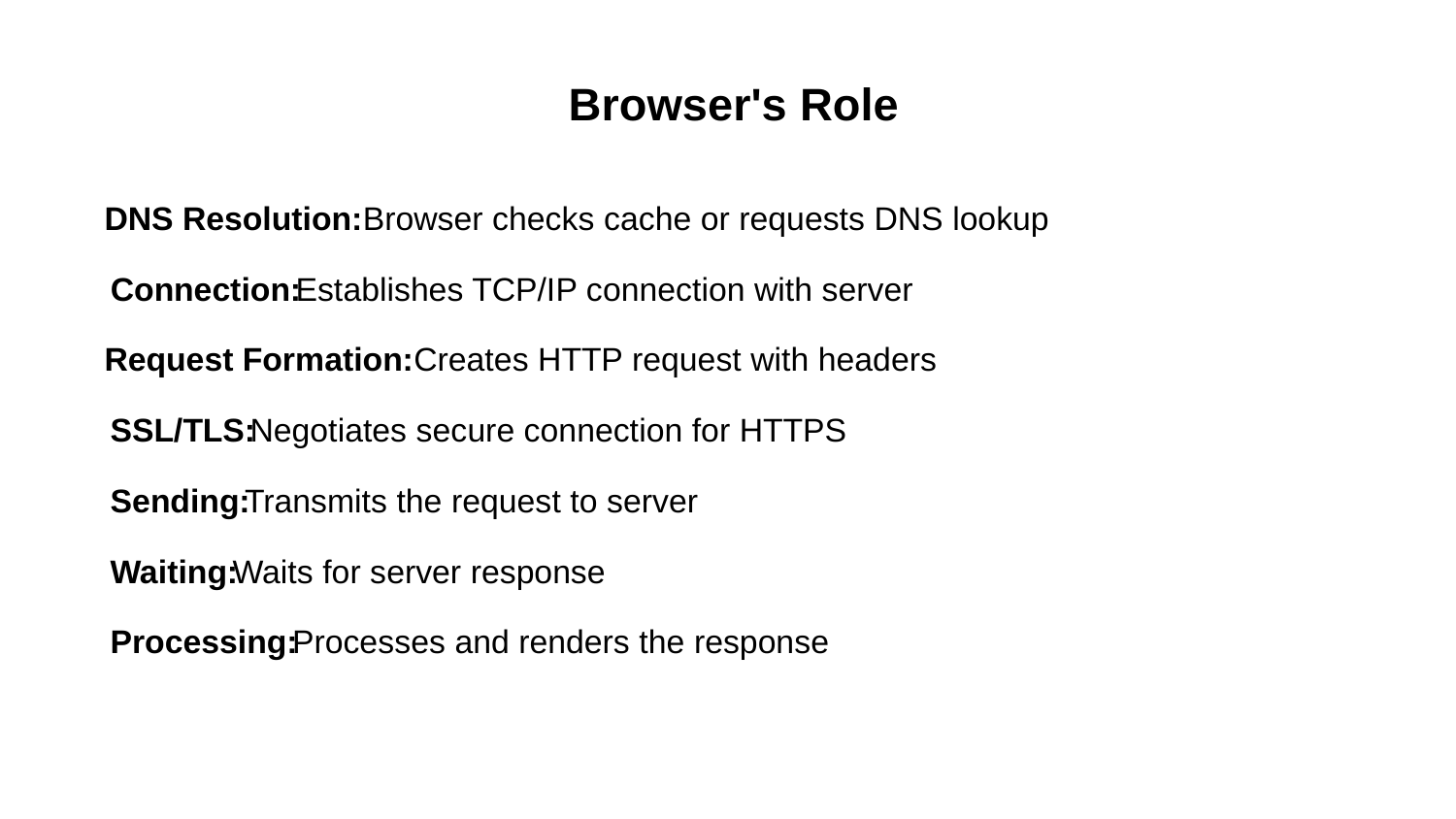

Browser's Role
DNS Resolution:
Browser checks cache or requests DNS lookup
Connection:
Establishes TCP/IP connection with server
Request Formation:
Creates HTTP request with headers
SSL/TLS:
Negotiates secure connection for HTTPS
Sending:
Transmits the request to server
Waiting:
Waits for server response
Processing:
Processes and renders the response